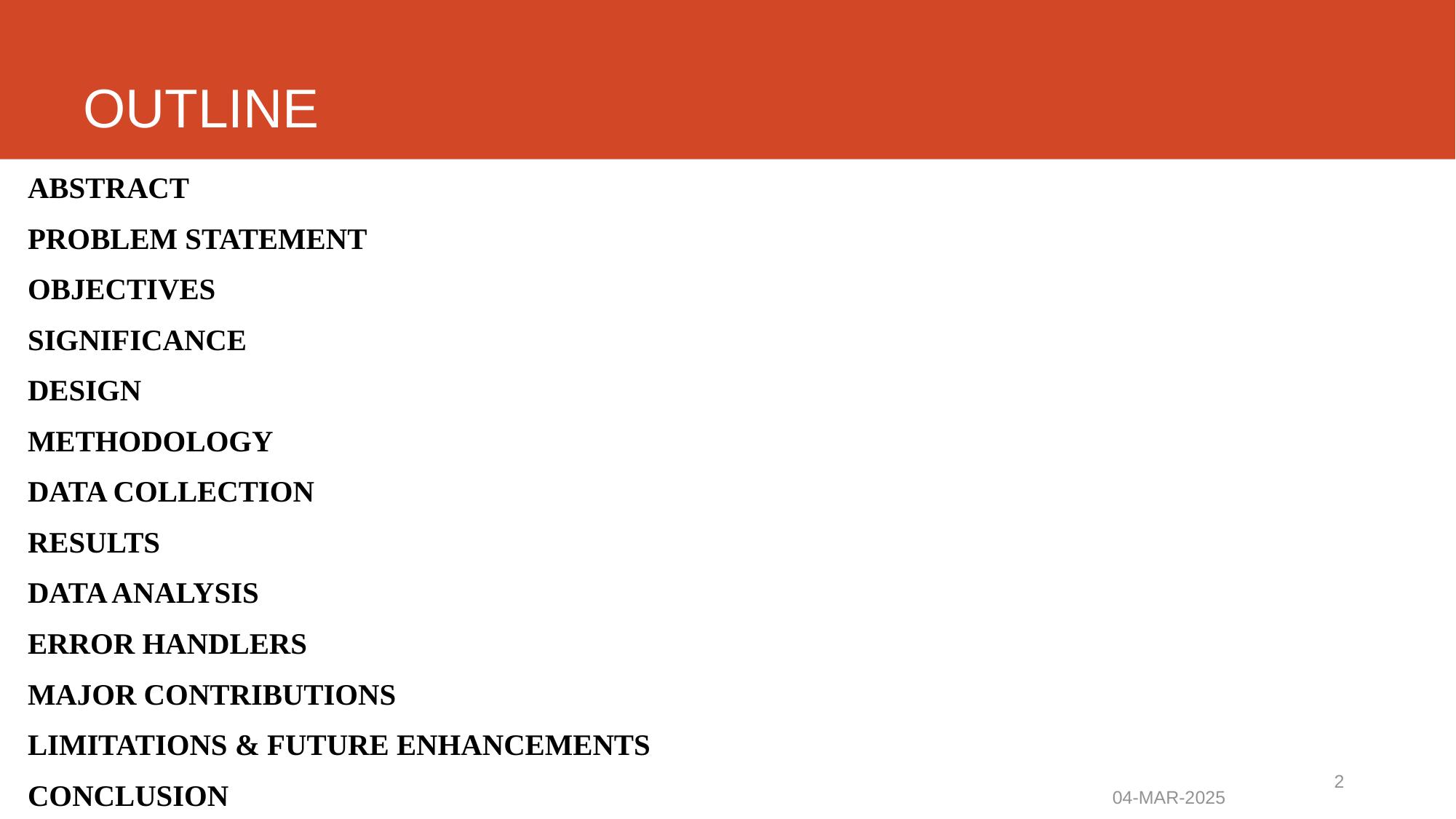

# OUTLINE
ABSTRACT
PROBLEM STATEMENT
OBJECTIVES
SIGNIFICANCE
DESIGN
METHODOLOGY
DATA COLLECTION
RESULTS
DATA ANALYSIS
ERROR HANDLERS
MAJOR CONTRIBUTIONS
LIMITATIONS & FUTURE ENHANCEMENTS
CONCLUSION

2
04-MAR-2025